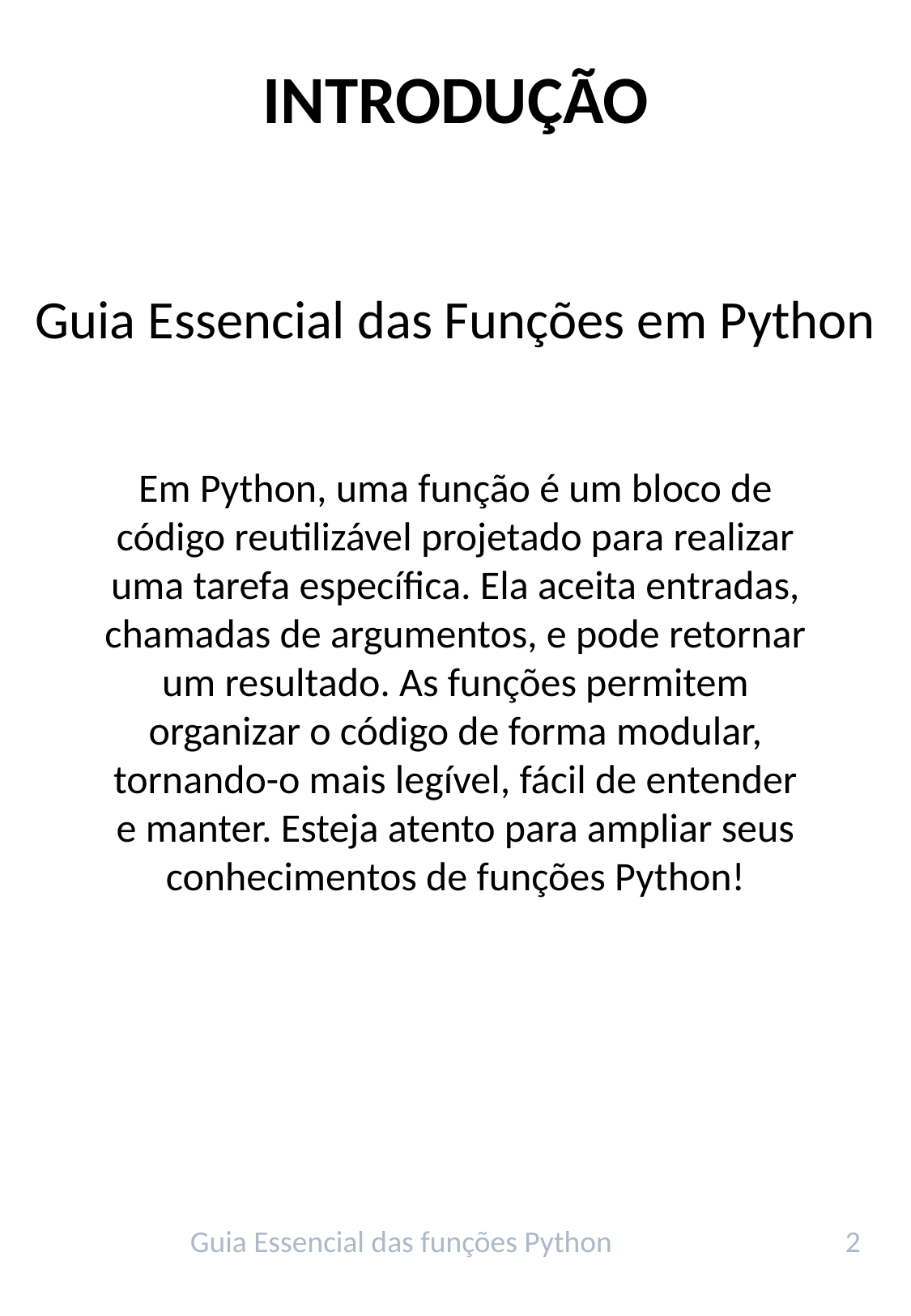

INTRODUÇÃO

Guia Essencial das Funções em Python
Em Python, uma função é um bloco de código reutilizável projetado para realizar uma tarefa específica. Ela aceita entradas, chamadas de argumentos, e pode retornar um resultado. As funções permitem organizar o código de forma modular, tornando-o mais legível, fácil de entender e manter. Esteja atento para ampliar seus conhecimentos de funções Python!
Guia Essencial das funções Python
2